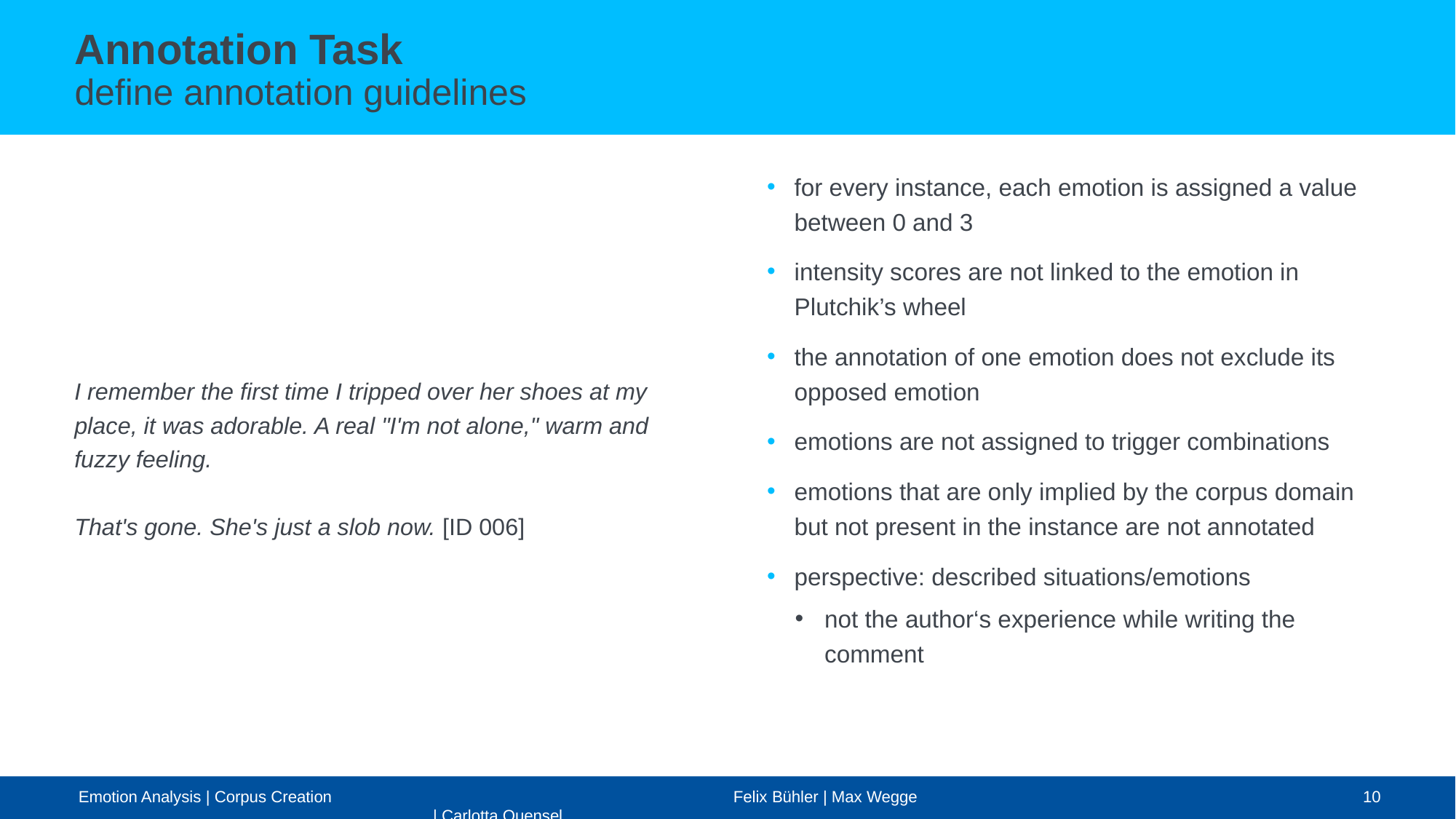

# Annotation Task define annotation guidelines
I remember the first time I tripped over her shoes at my place, it was adorable. A real "I'm not alone," warm and fuzzy feeling.
That's gone. She's just a slob now. [ID 006]
for every instance, each emotion is assigned a value between 0 and 3
intensity scores are not linked to the emotion in Plutchik’s wheel
the annotation of one emotion does not exclude its opposed emotion
emotions are not assigned to trigger combinations
emotions that are only implied by the corpus domain but not present in the instance are not annotated
perspective: described situations/emotions
not the author‘s experience while writing the comment
Emotion Analysis | Corpus Creation				Felix Bühler | Max Wegge | Carlotta Quensel
10